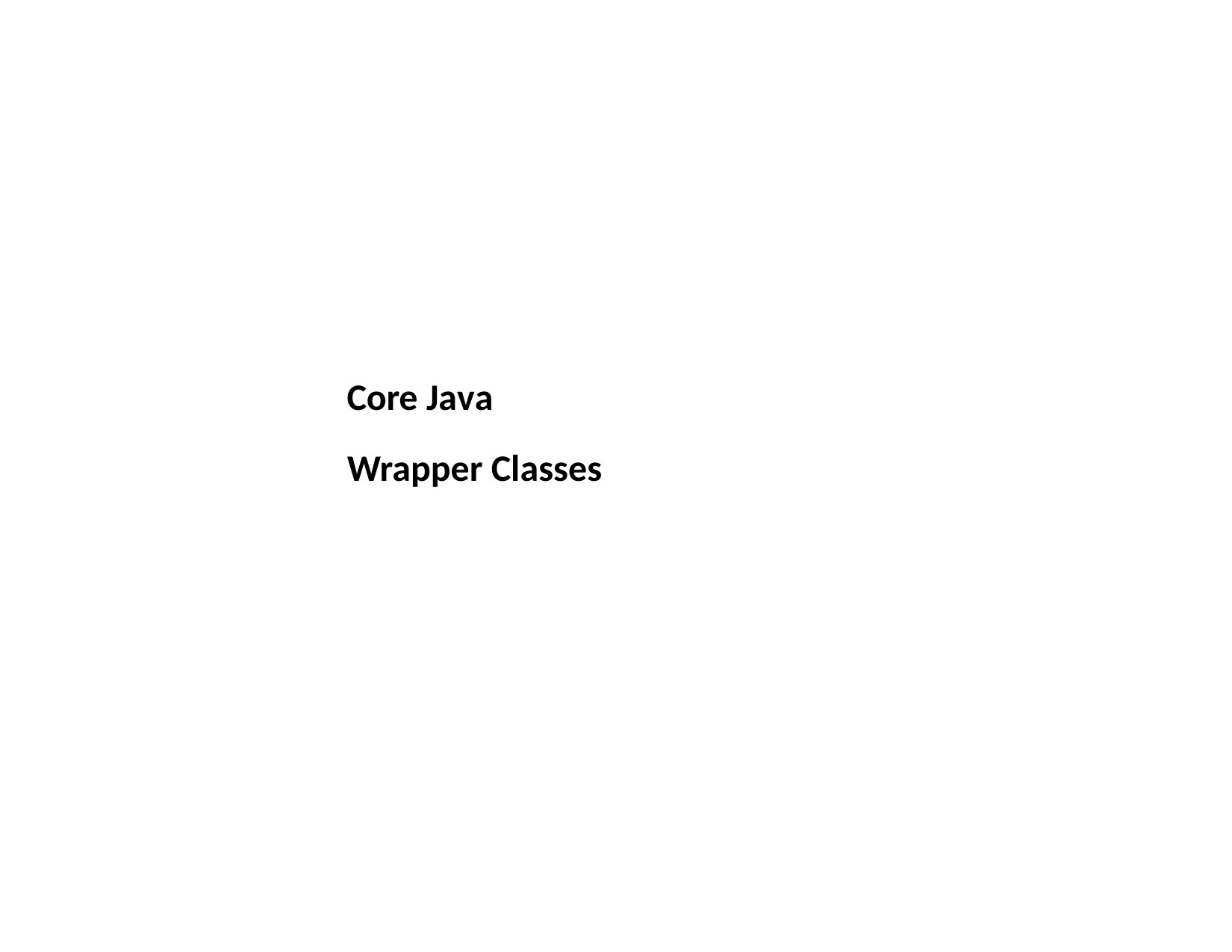

Core Java
Wrapper Classes

LEVEL – PRACTITIONER